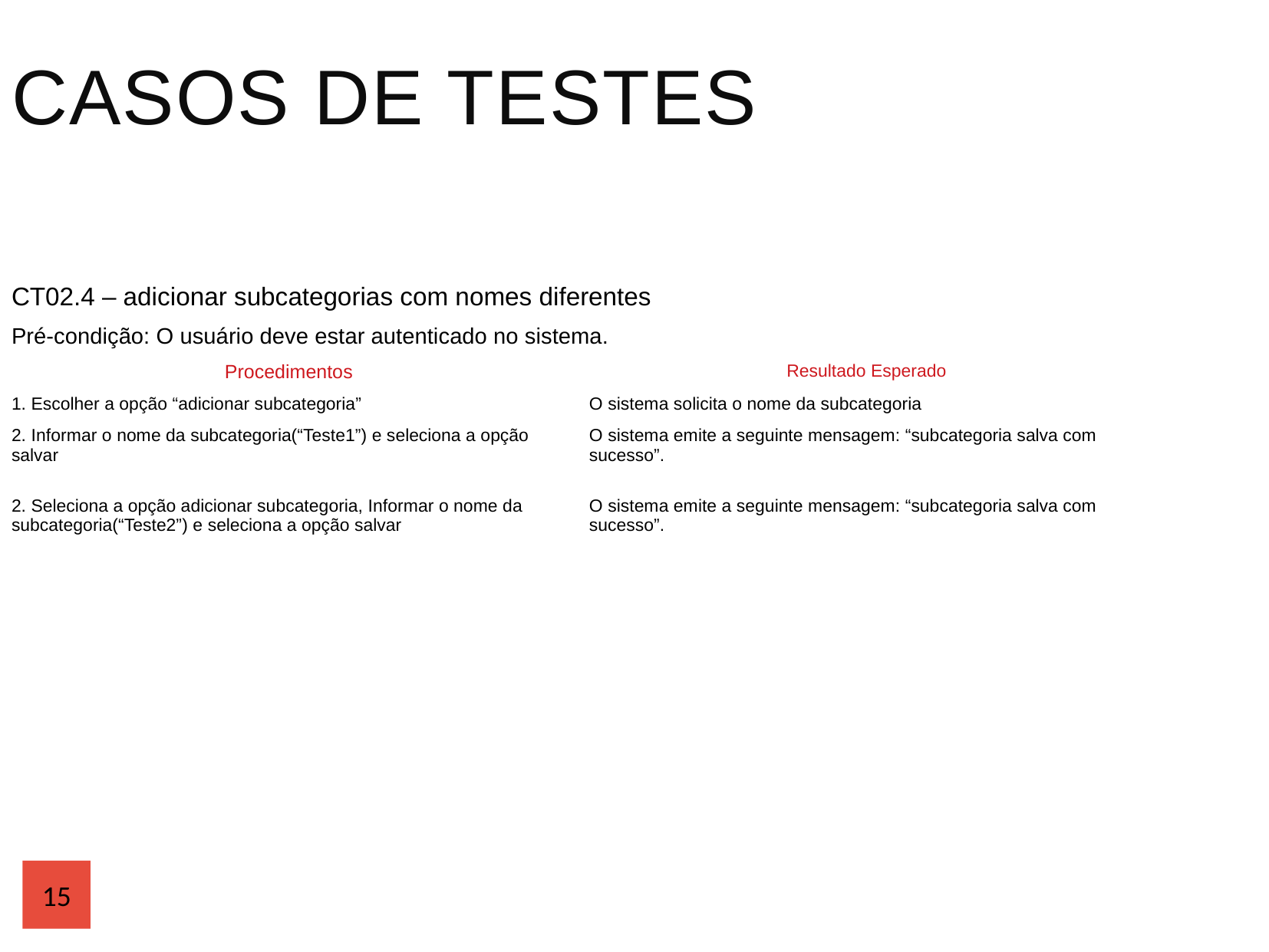

Casos de Testes

| CT02.4 – adicionar subcategorias com nomes diferentes |  |
| --- | --- |
| Pré-condição: O usuário deve estar autenticado no sistema. |  |
| Procedimentos | Resultado Esperado |
| 1. Escolher a opção “adicionar subcategoria” | O sistema solicita o nome da subcategoria |
| 2. Informar o nome da subcategoria(“Teste1”) e seleciona a opção salvar | O sistema emite a seguinte mensagem: “subcategoria salva com sucesso”. |
| 2. Seleciona a opção adicionar subcategoria, Informar o nome da subcategoria(“Teste2”) e seleciona a opção salvar | O sistema emite a seguinte mensagem: “subcategoria salva com sucesso”. |
15